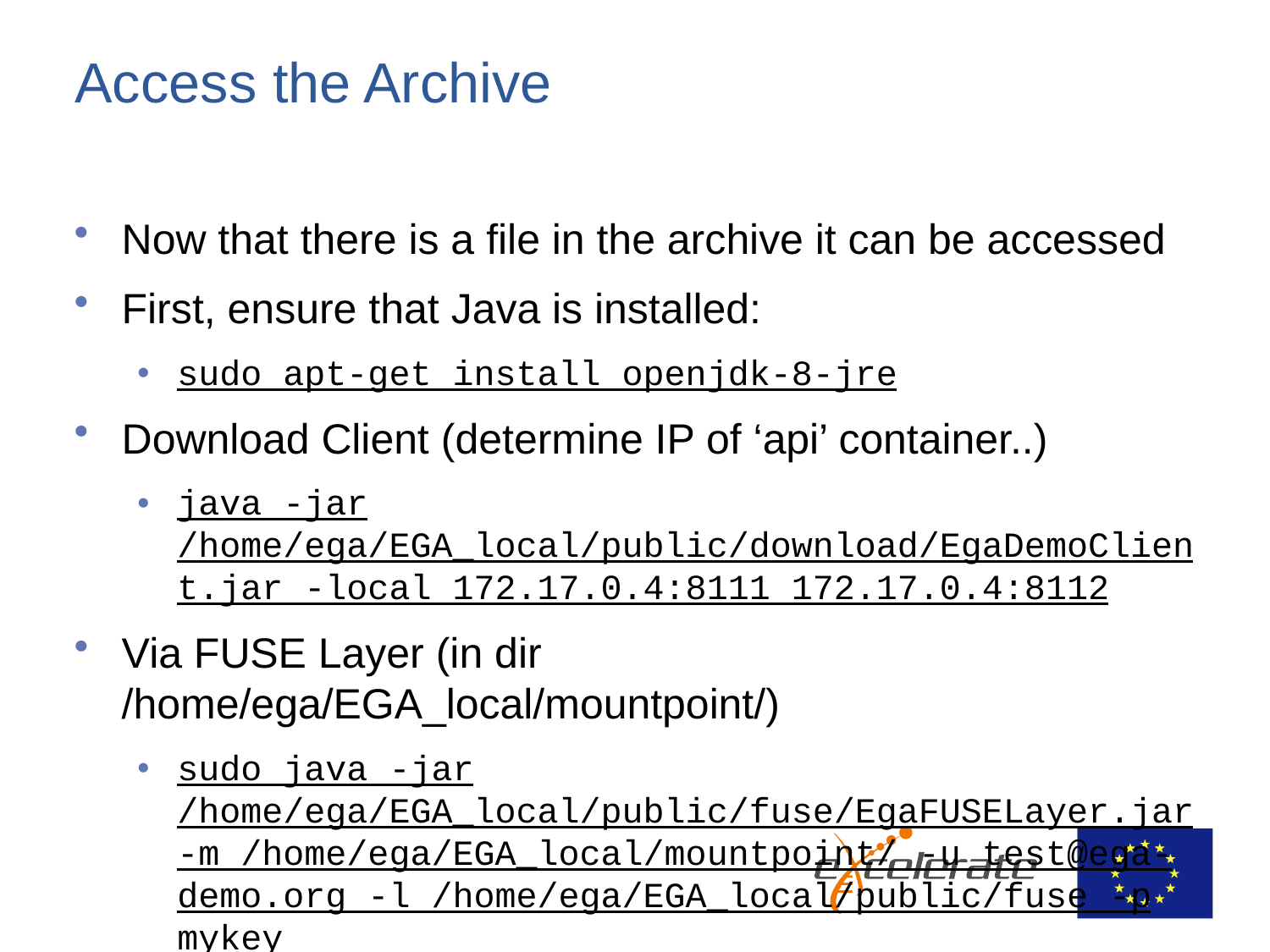

# Access the Archive
Now that there is a file in the archive it can be accessed
First, ensure that Java is installed:
sudo apt-get install openjdk-8-jre
Download Client (determine IP of ‘api’ container..)
java -jar /home/ega/EGA_local/public/download/EgaDemoClient.jar -local 172.17.0.4:8111 172.17.0.4:8112
Via FUSE Layer (in dir /home/ega/EGA_local/mountpoint/)
sudo java -jar /home/ega/EGA_local/public/fuse/EgaFUSELayer.jar -m /home/ega/EGA_local/mountpoint/ -u test@ega-demo.org -l /home/ega/EGA_local/public/fuse -p mykey